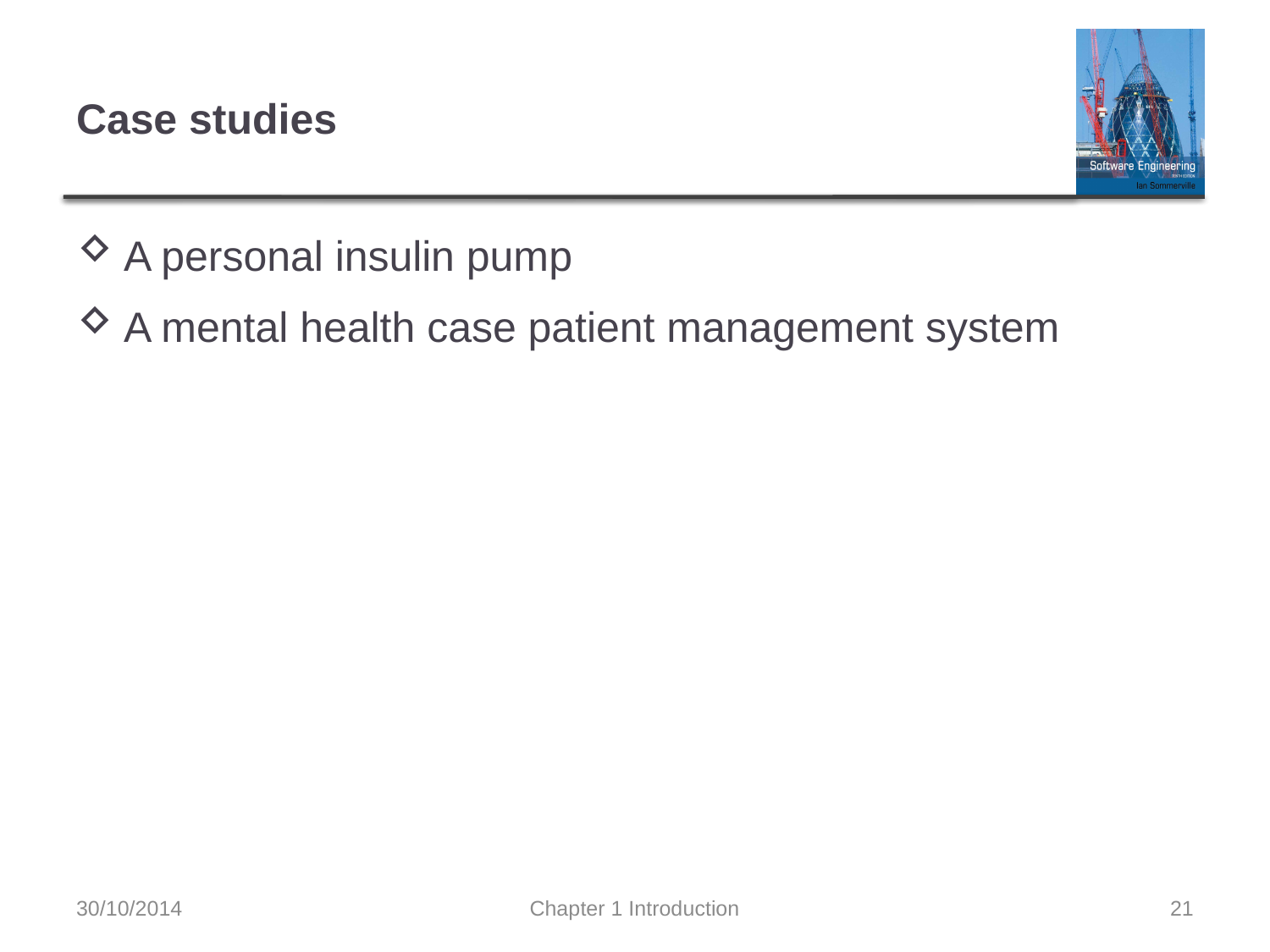

# Case studies
A personal insulin pump
A mental health case patient management system
30/10/2014
Chapter 1 Introduction
21